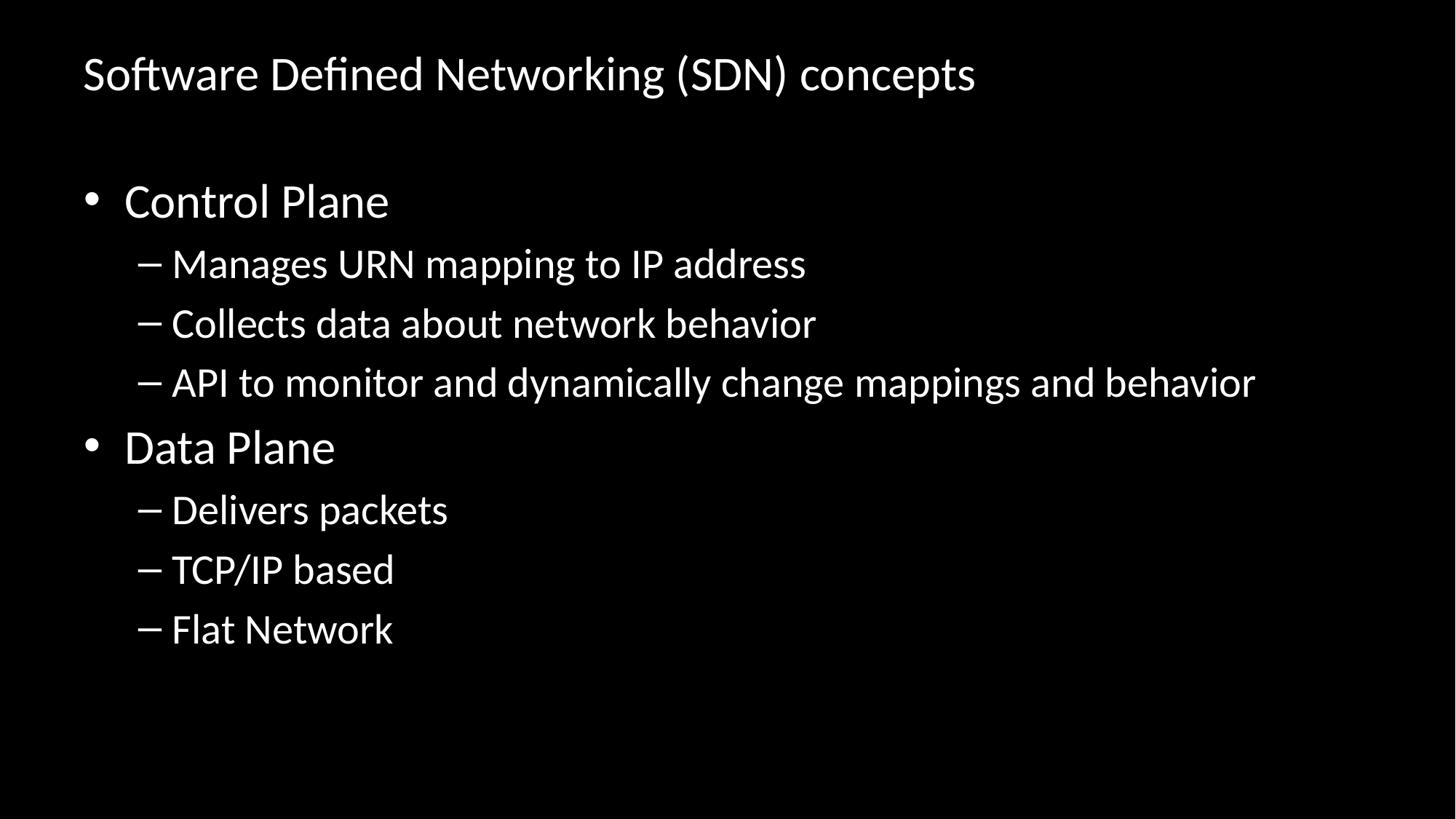

# Software Defined Networking (SDN) concepts
Control Plane
Manages URN mapping to IP address
Collects data about network behavior
API to monitor and dynamically change mappings and behavior
Data Plane
Delivers packets
TCP/IP based
Flat Network